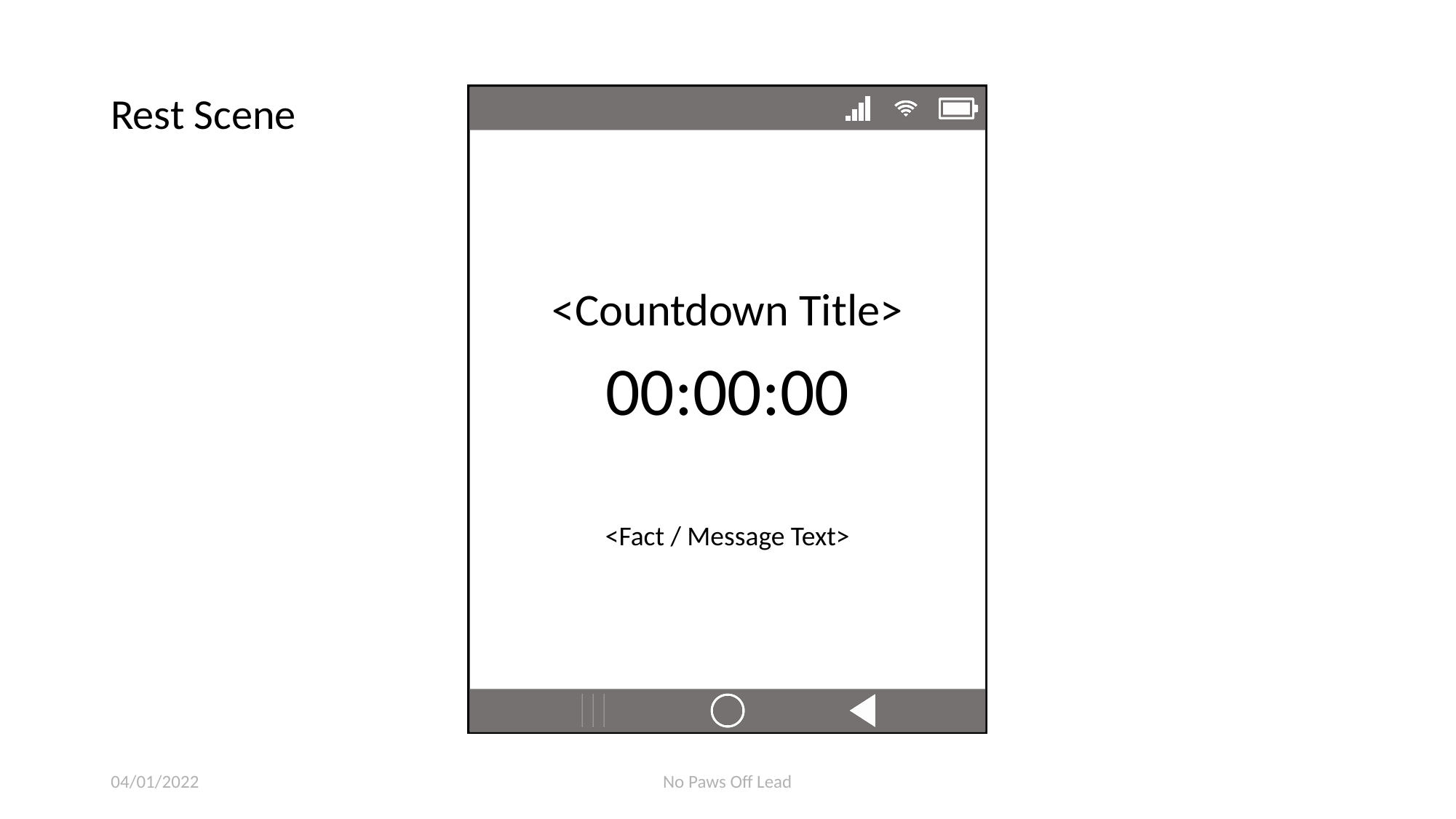

Rest Scene
<Countdown Title>
00:00:00
<Fact / Message Text>
04/01/2022
No Paws Off Lead